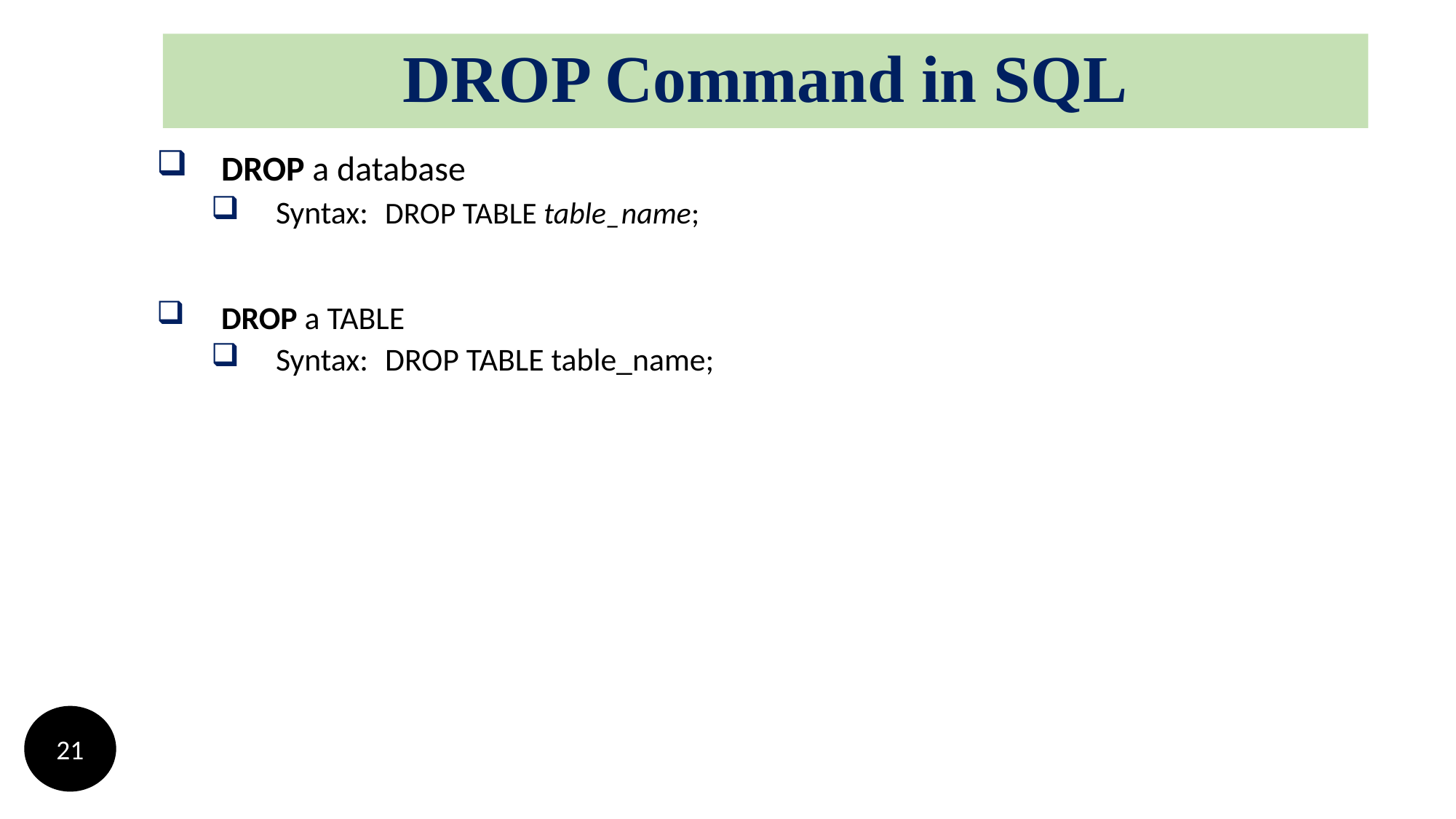

# DROP Command in SQL
DROP a database
Syntax: 	DROP TABLE table_name;

DROP a TABLE
Syntax: 	DROP TABLE table_name;

21